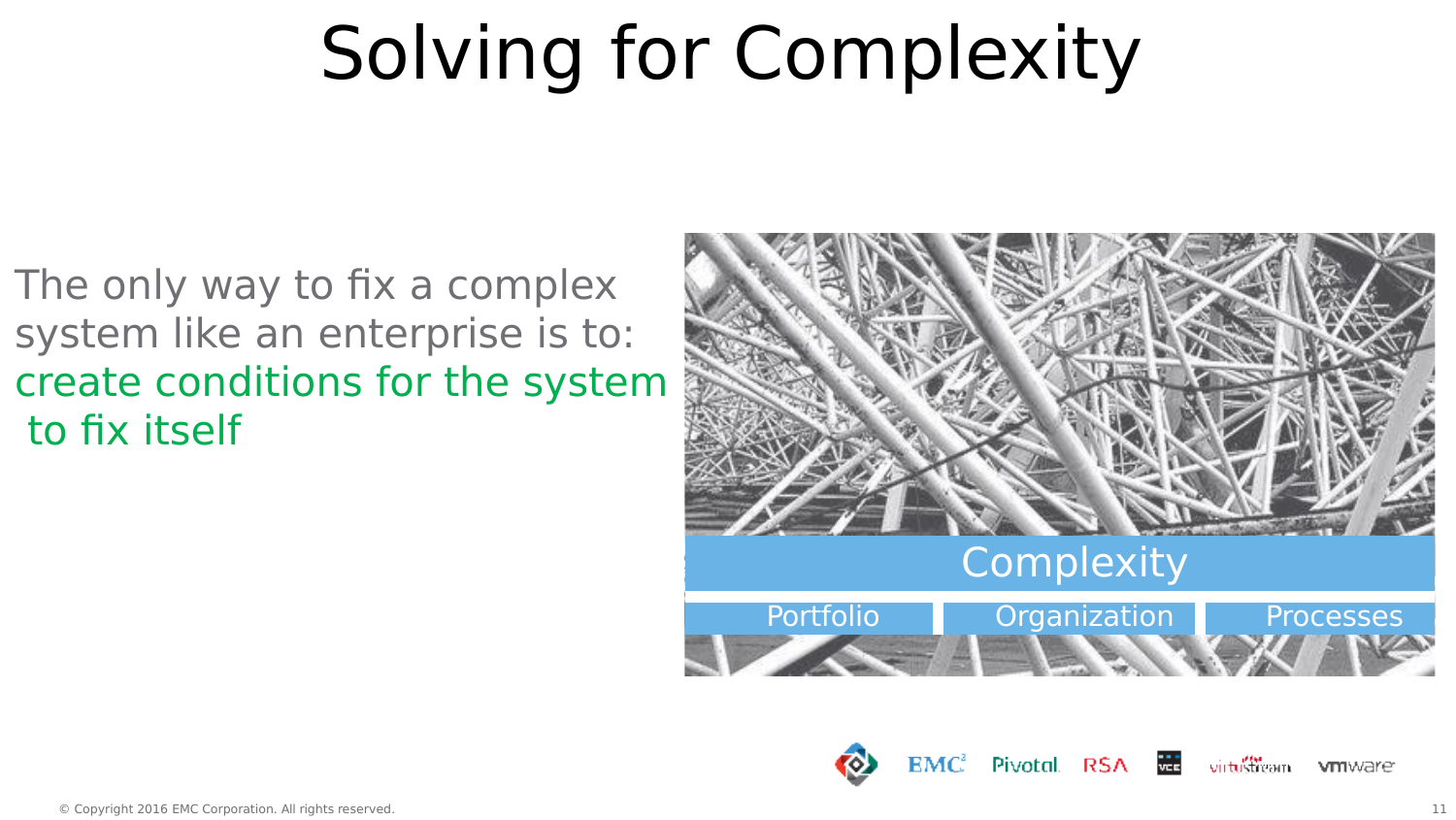

# Solving for Complexity

The only way to fix a complex  system like an enterprise is to:  create conditions for the system  to fix itself
| Complexity |  |  |
| --- | --- | --- |
| Portfolio | Organization | Processes |

© Copyright 2016 EMC Corporation. All rights reserved.
11